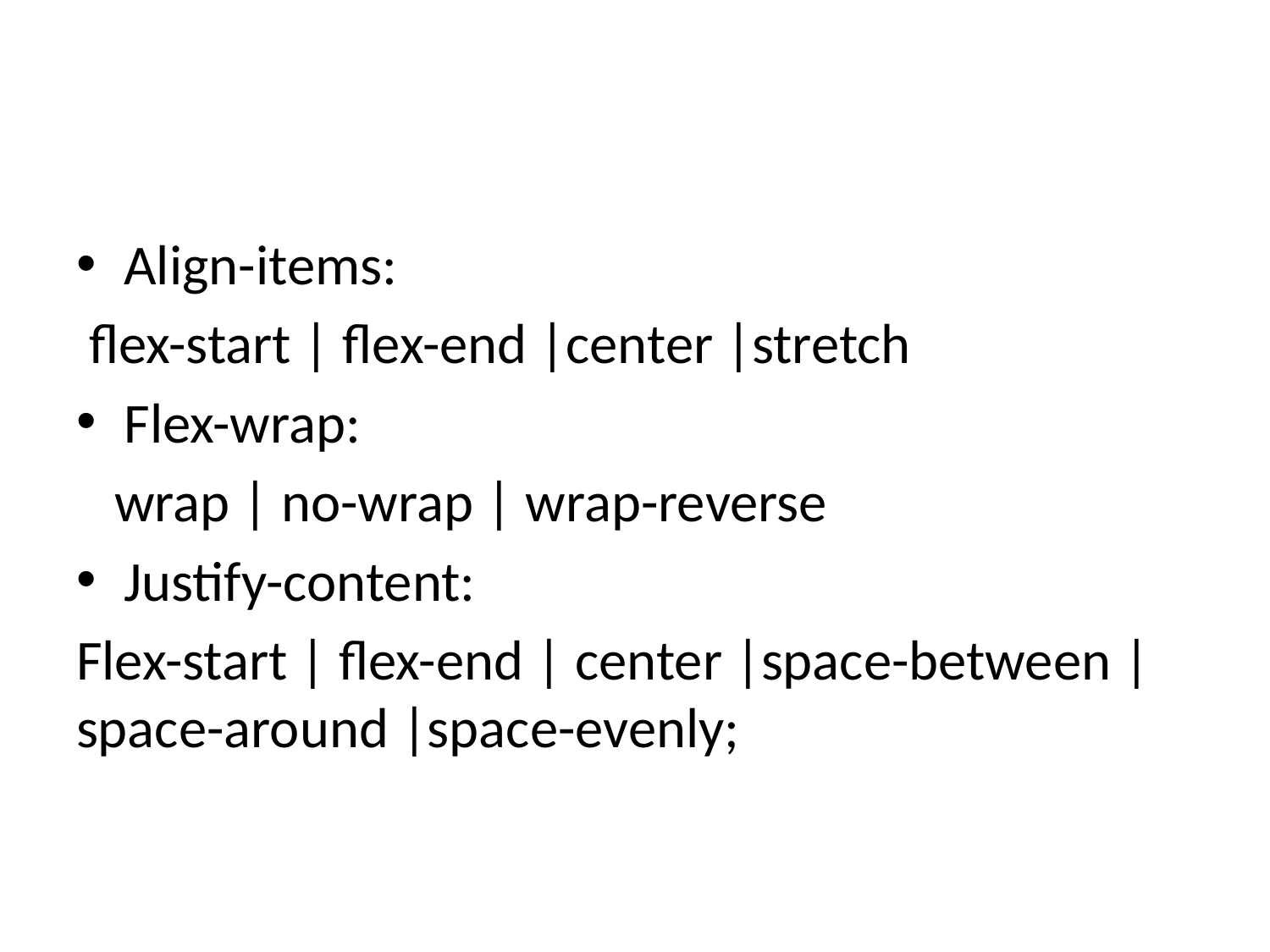

#
Align-items:
 flex-start | flex-end |center |stretch
Flex-wrap:
   wrap | no-wrap | wrap-reverse
Justify-content:
Flex-start | flex-end | center |space-between |space-around |space-evenly;